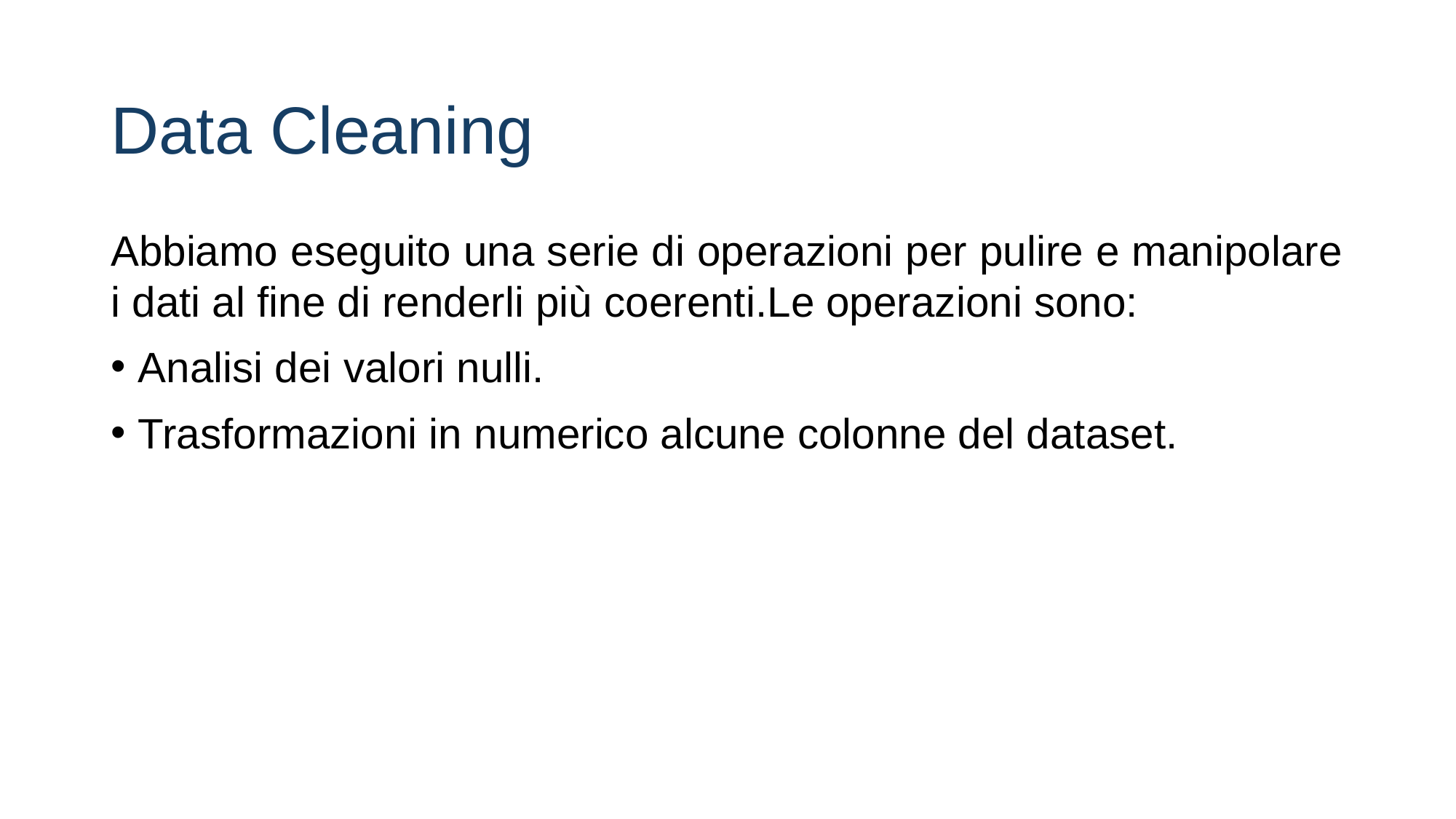

Data Cleaning
Abbiamo eseguito una serie di operazioni per pulire e manipolare i dati al fine di renderli più coerenti.Le operazioni sono:
Analisi dei valori nulli.
Trasformazioni in numerico alcune colonne del dataset.